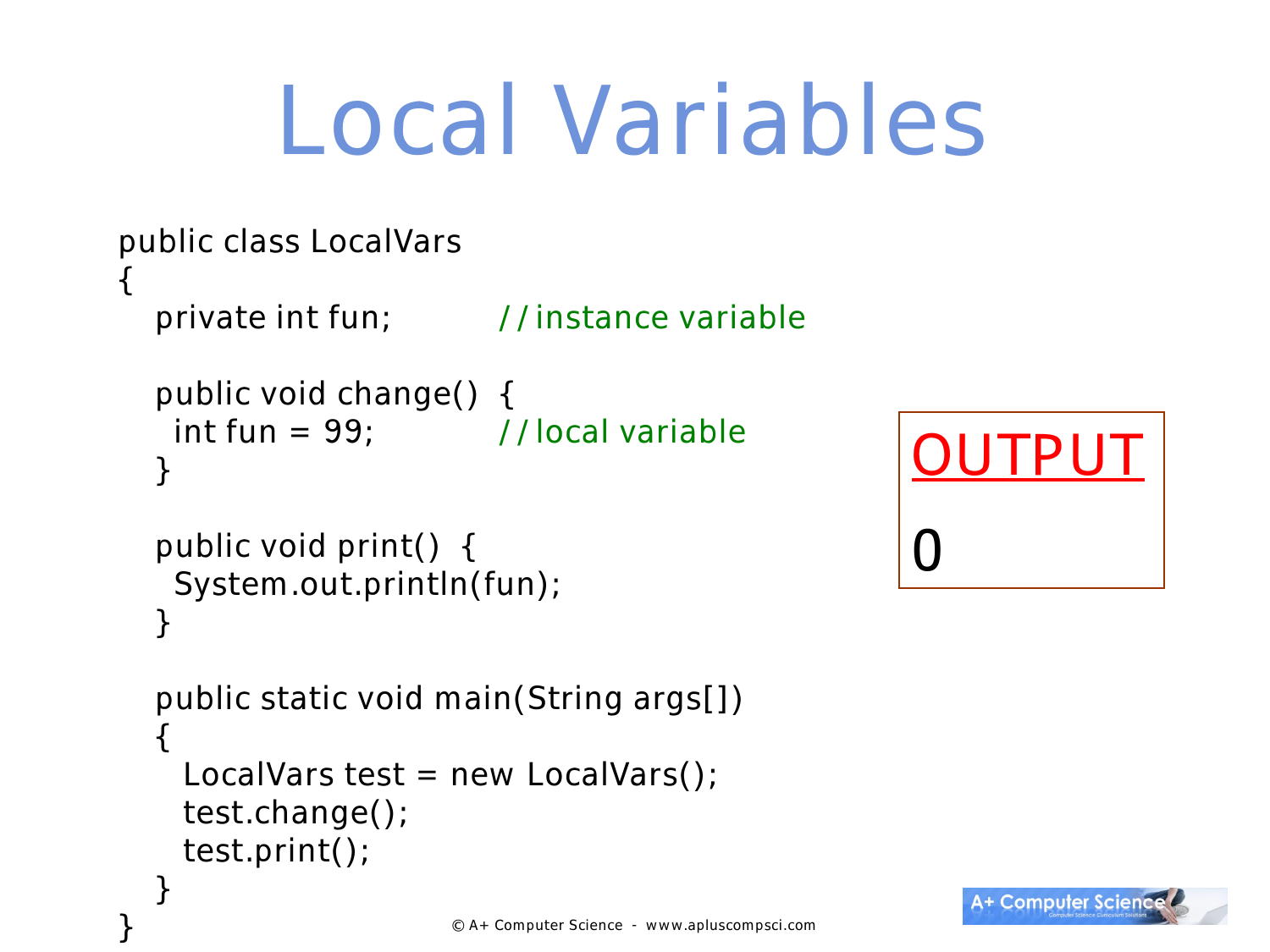

Local Variables
public class LocalVars
{
    private int fun;    	//instance variable

    public void change()  {
      int fun = 99;      	//local variable
    }

    public void print()  {
      System.out.println(fun);
    }

    public static void main(String args[])
    {
       LocalVars test = new LocalVars();
       test.change();
       test.print();
    }
}
OUTPUT
0

© A+ Computer Science  -  www.apluscompsci.com